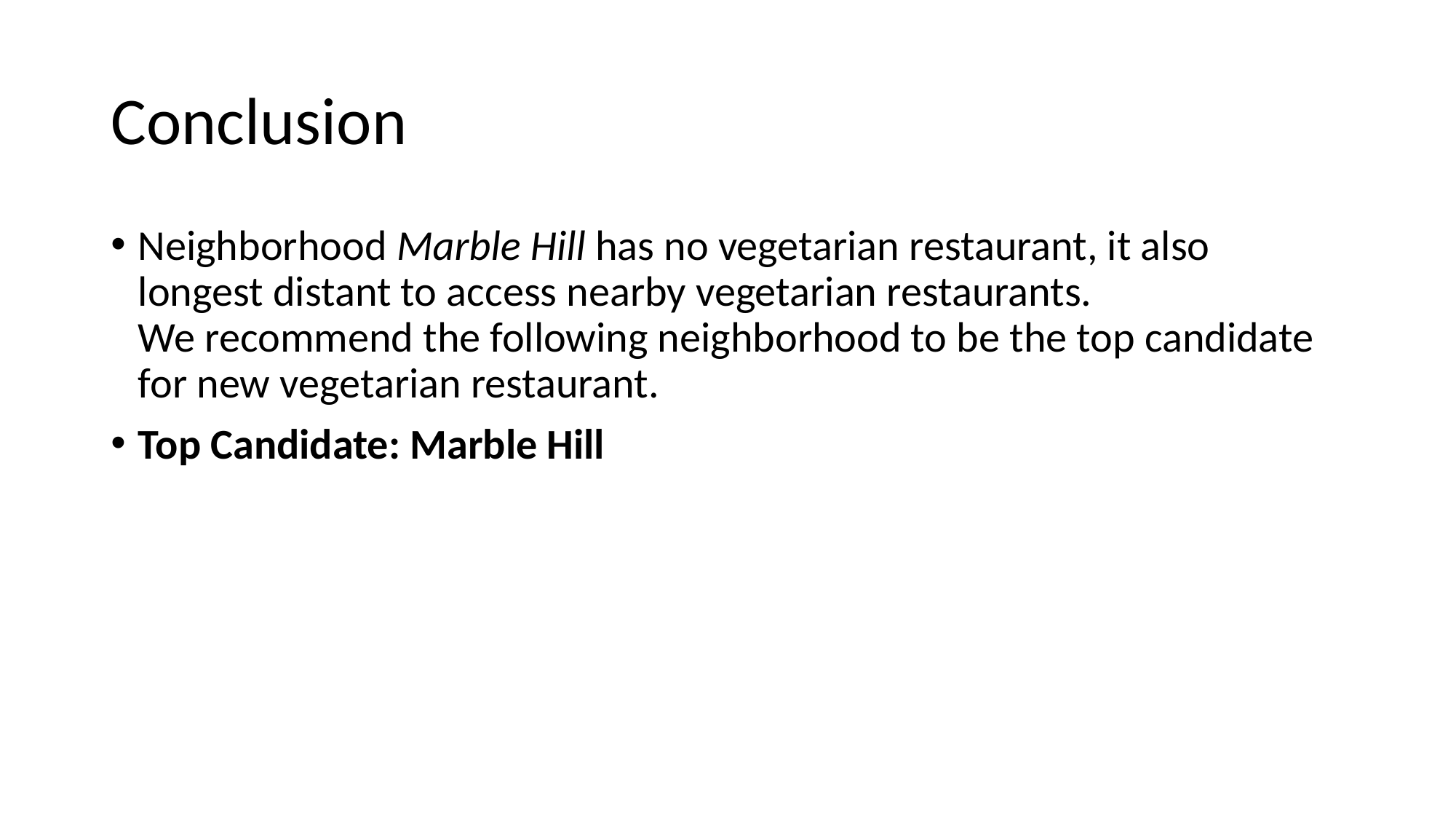

# Conclusion
Neighborhood Marble Hill has no vegetarian restaurant, it also longest distant to access nearby vegetarian restaurants.
We recommend the following neighborhood to be the top candidate for new vegetarian restaurant.
Top Candidate: Marble Hill